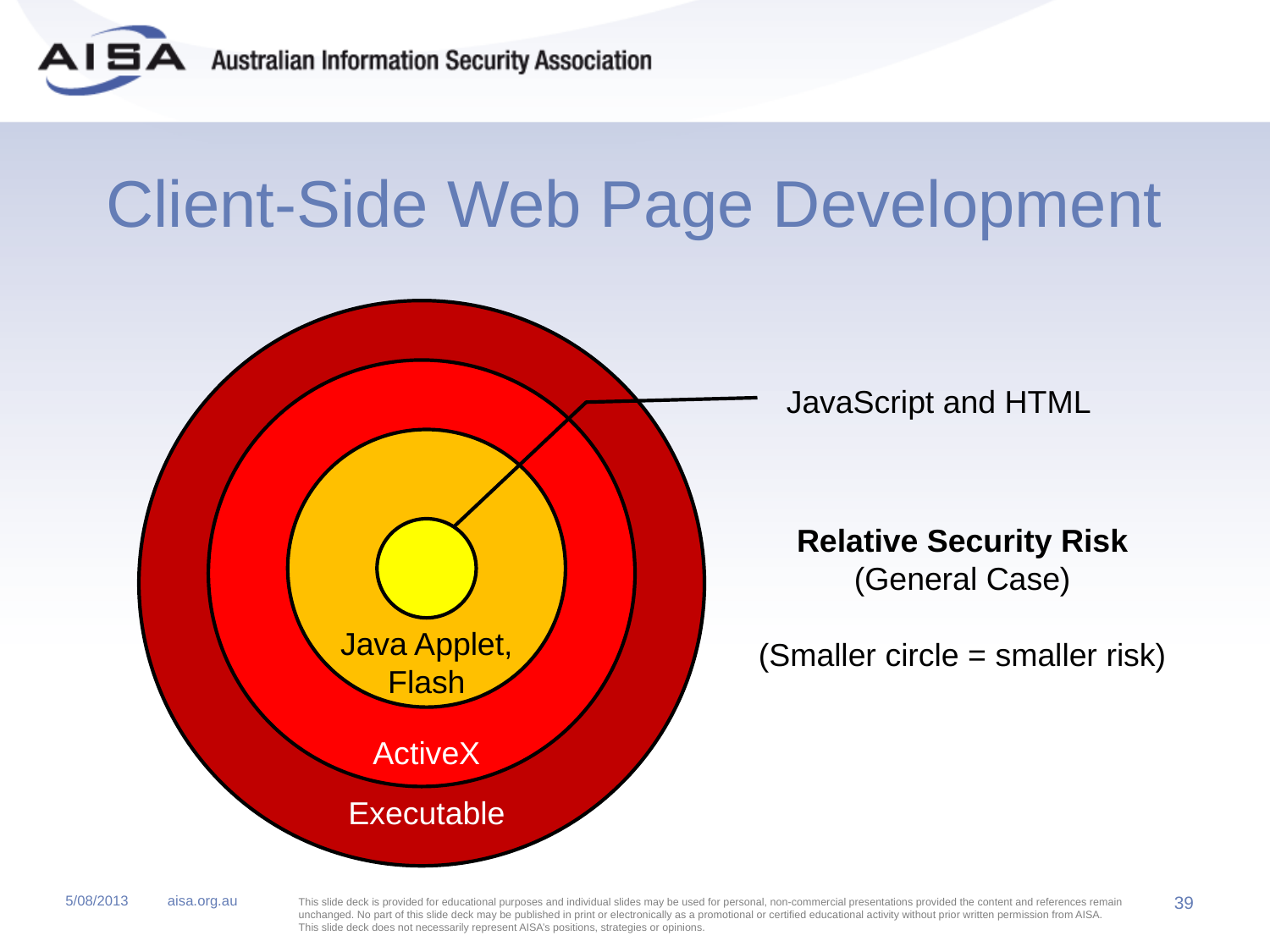

# Client-Side Web Page Development

JavaScript and HTML

Relative Security Risk
(General Case)

(Smaller circle = smaller risk)

Java Applet,
Flash
ActiveX
Executable